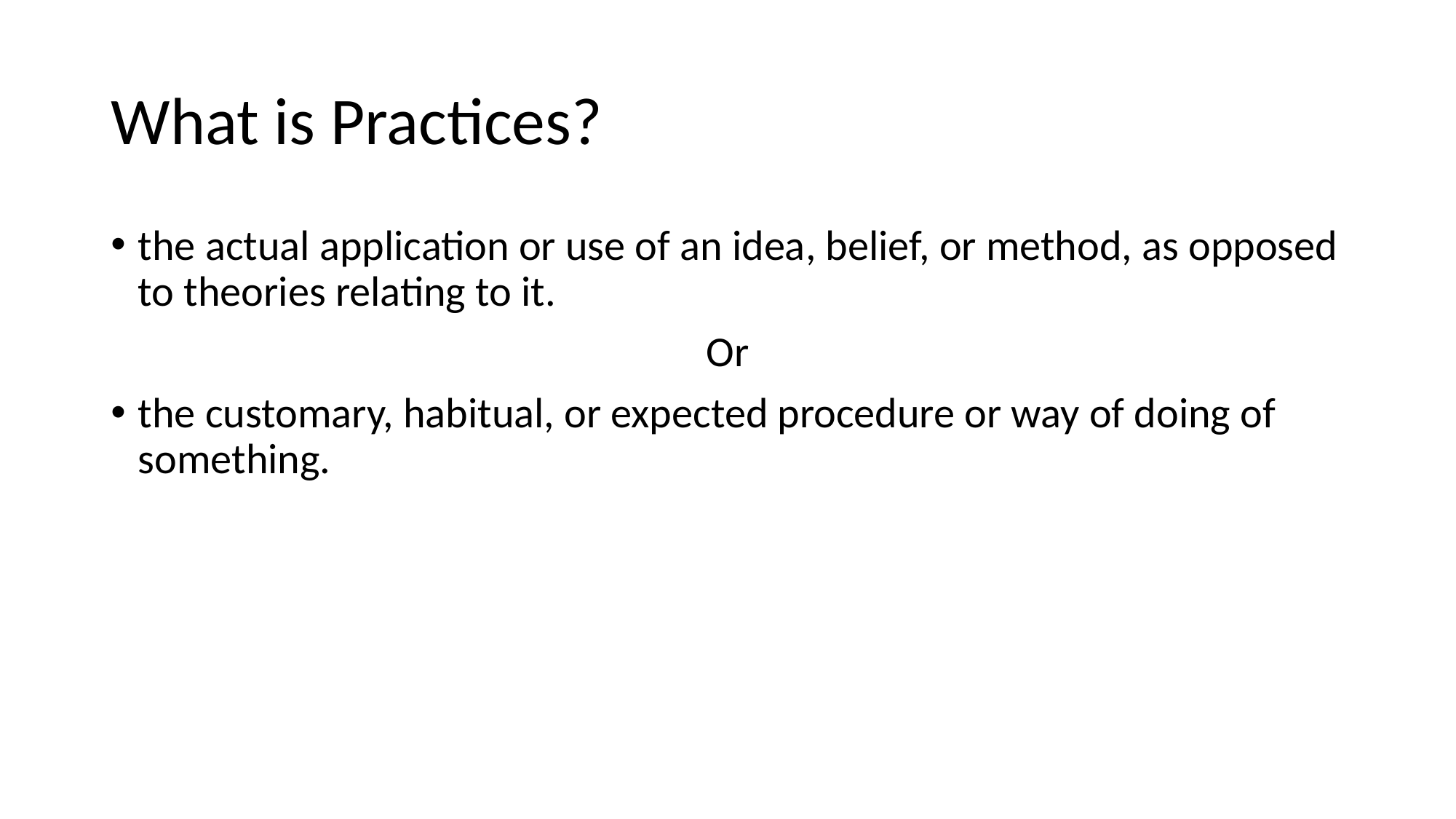

# What is Practices?
the actual application or use of an idea, belief, or method, as opposed to theories relating to it.
Or
the customary, habitual, or expected procedure or way of doing of something.